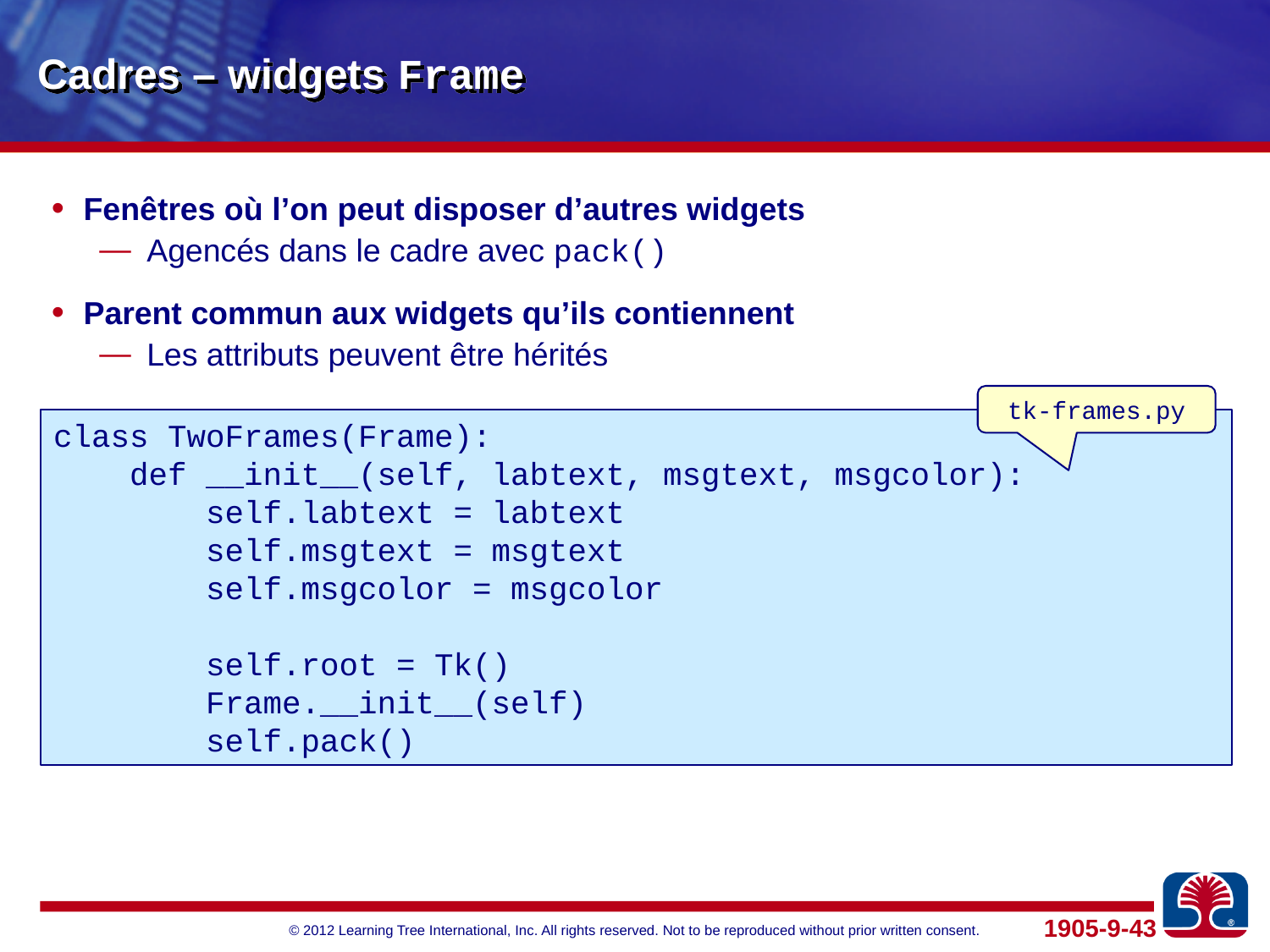

# Cadres – widgets Frame
Fenêtres où l’on peut disposer d’autres widgets
Agencés dans le cadre avec pack()
Parent commun aux widgets qu’ils contiennent
Les attributs peuvent être hérités
tk-frames.py
class TwoFrames(Frame):
    def __init__(self, labtext, msgtext, msgcolor):
        self.labtext = labtext
        self.msgtext = msgtext
        self.msgcolor = msgcolor

        self.root = Tk()
        Frame.__init__(self)
        self.pack()